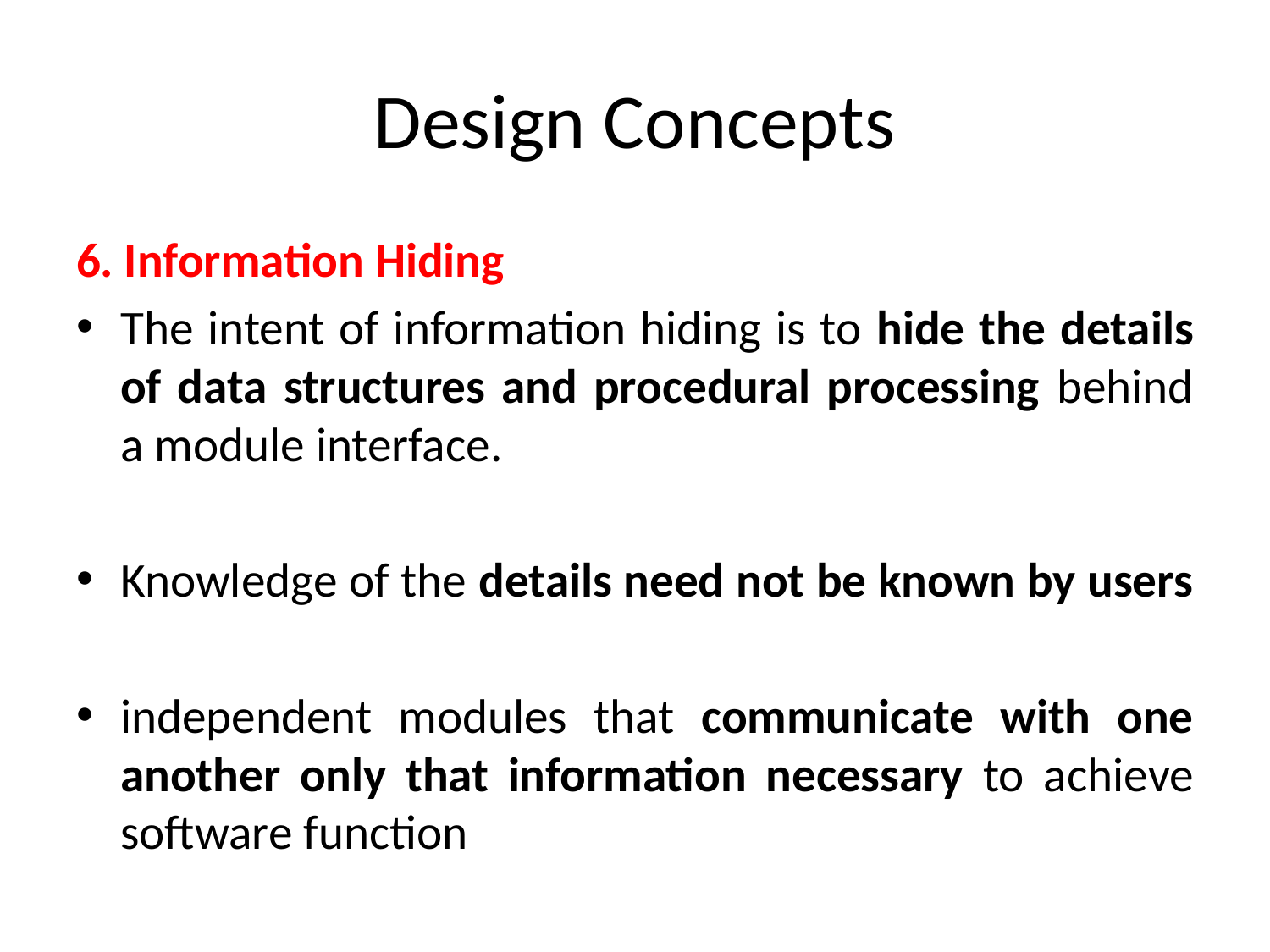

# Design Concepts
6. Information Hiding
The intent of information hiding is to hide the details of data structures and procedural processing behind a module interface.

Knowledge of the details need not be known by users

independent modules that communicate with one another only that information necessary to achieve software function